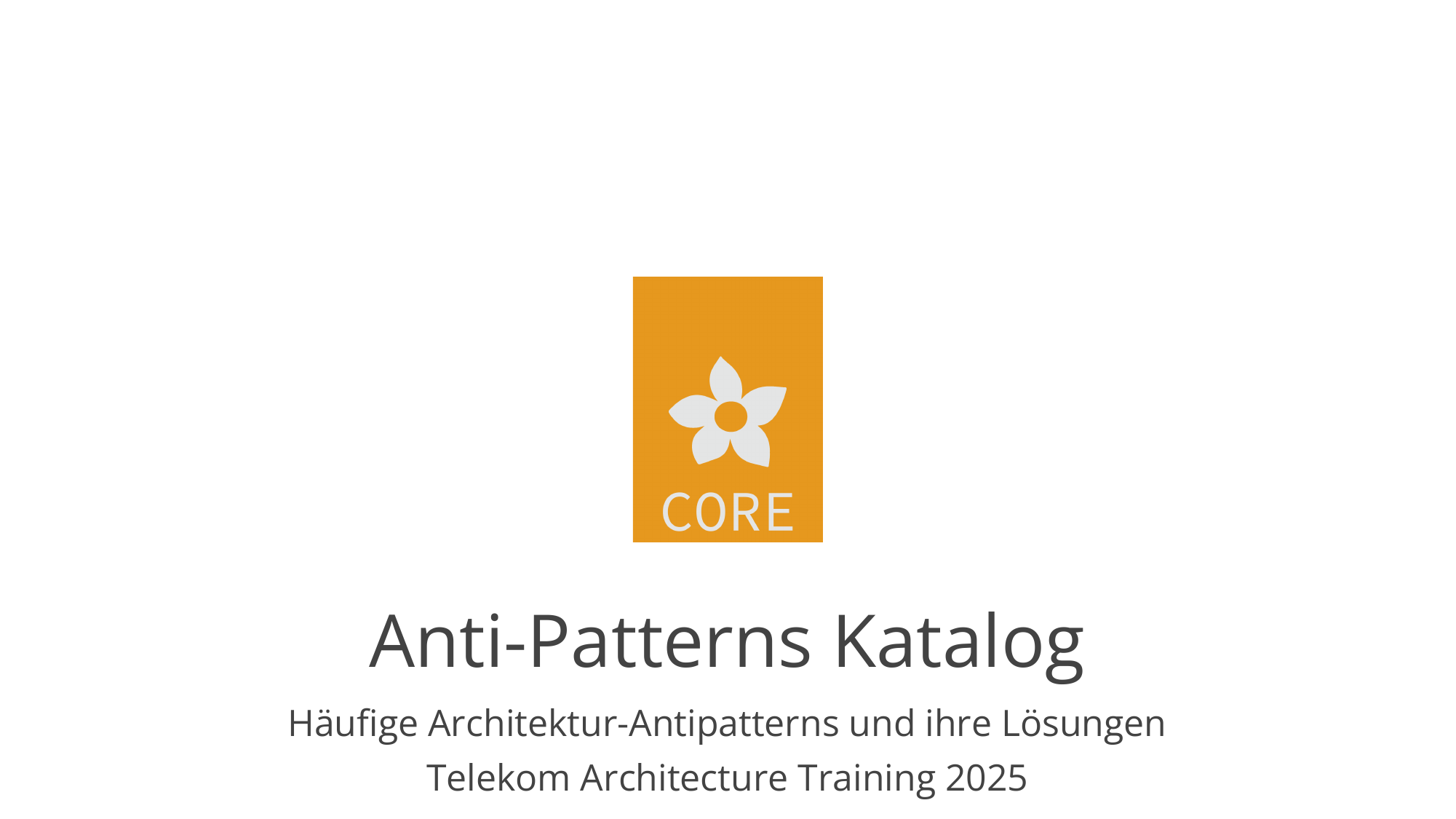

# Anti-Patterns Katalog
Häufige Architektur-Antipatterns und ihre Lösungen
Telekom Architecture Training 2025